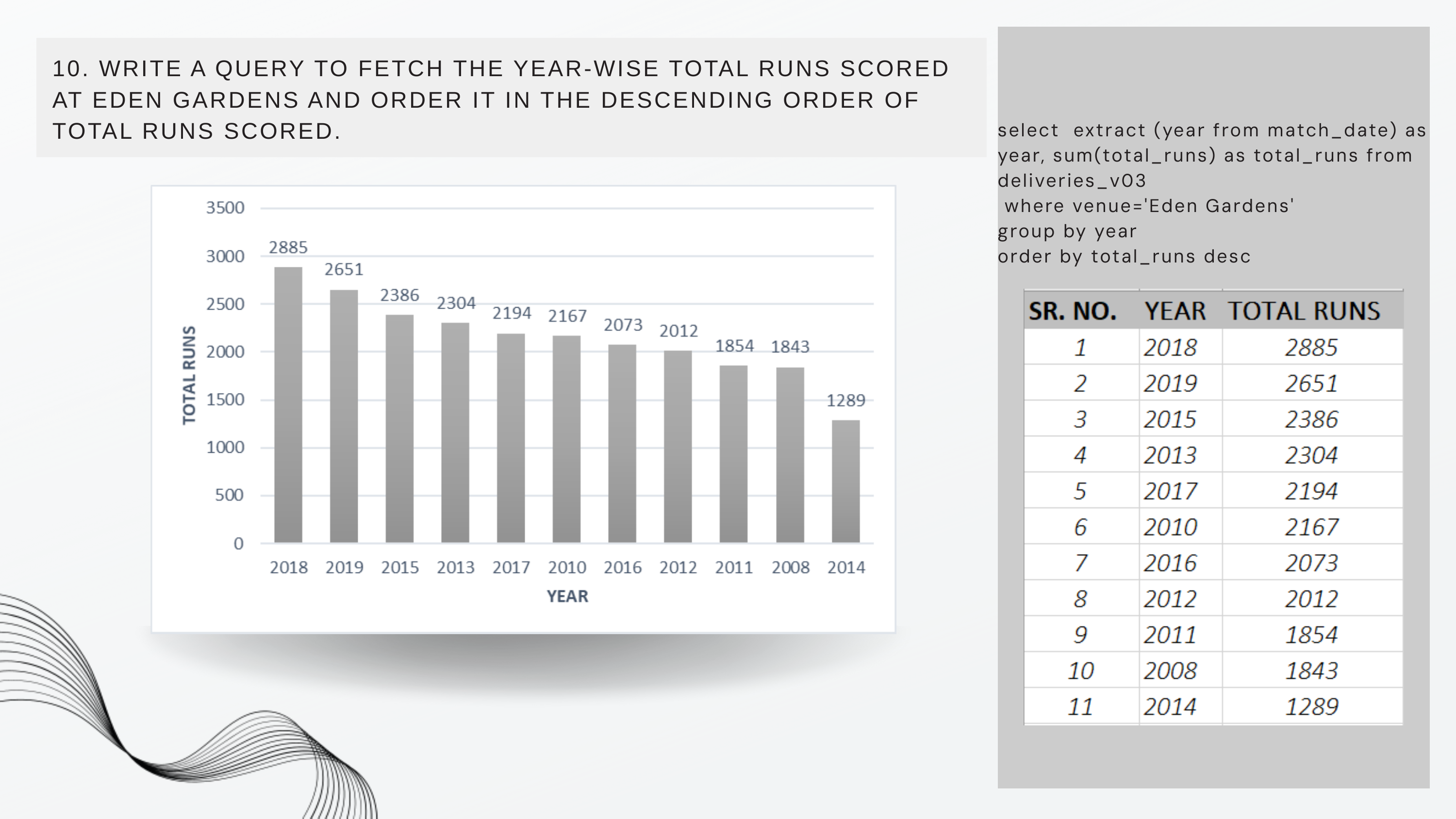

10. WRITE A QUERY TO FETCH THE YEAR-WISE TOTAL RUNS SCORED AT EDEN GARDENS AND ORDER IT IN THE DESCENDING ORDER OF TOTAL RUNS SCORED.
select  extract (year from match_date) as year, sum(total_runs) as total_runs from deliveries_v03
 where venue='Eden Gardens'
group by year
order by total_runs desc